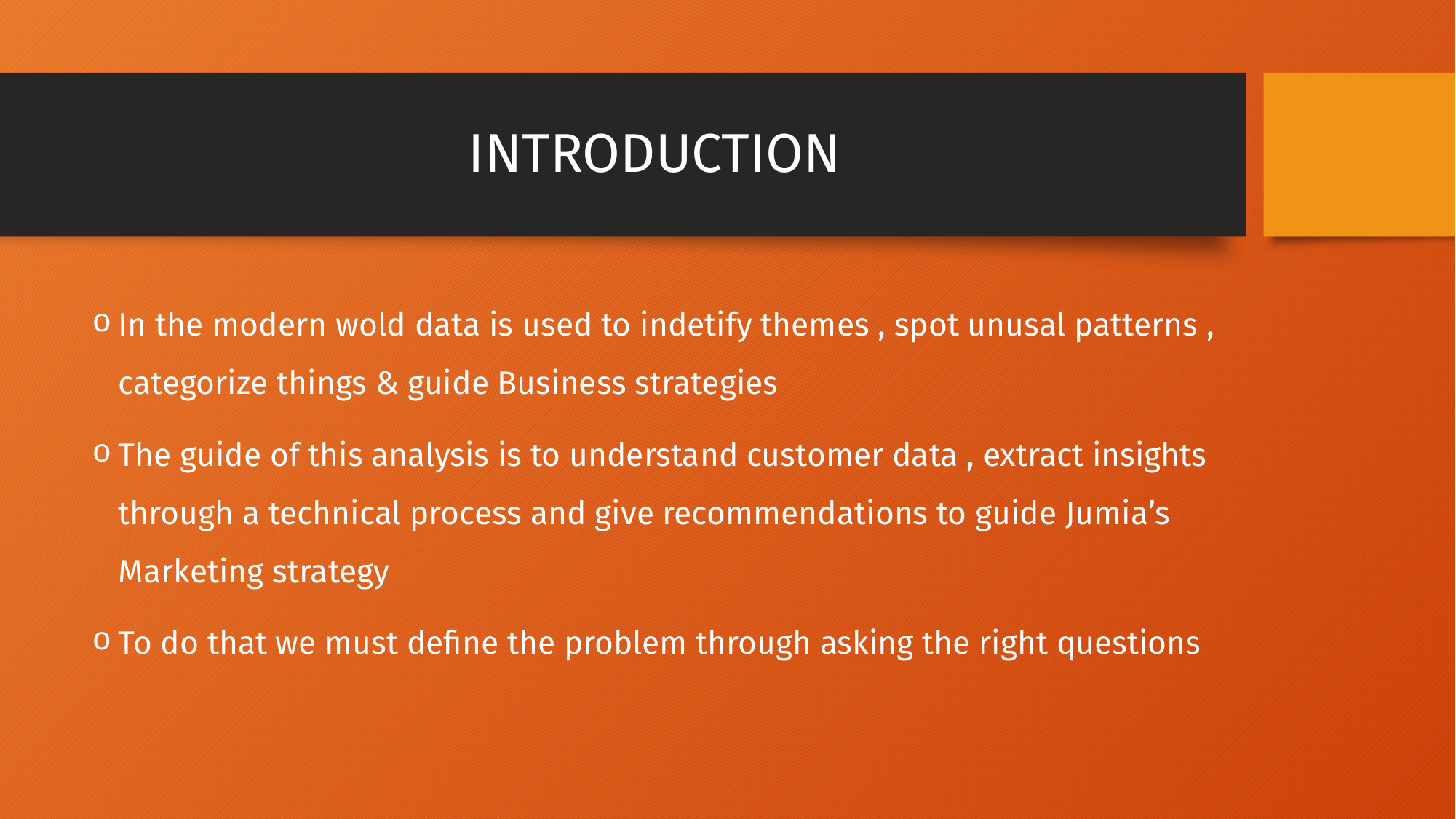

# INTRODUCTION
In the modern wold data is used to indetify themes , spot unusal patterns , categorize things & guide Business strategies
The guide of this analysis is to understand customer data , extract insights through a technical process and give recommendations to guide Jumia’s Marketing strategy
To do that we must define the problem through asking the right questions